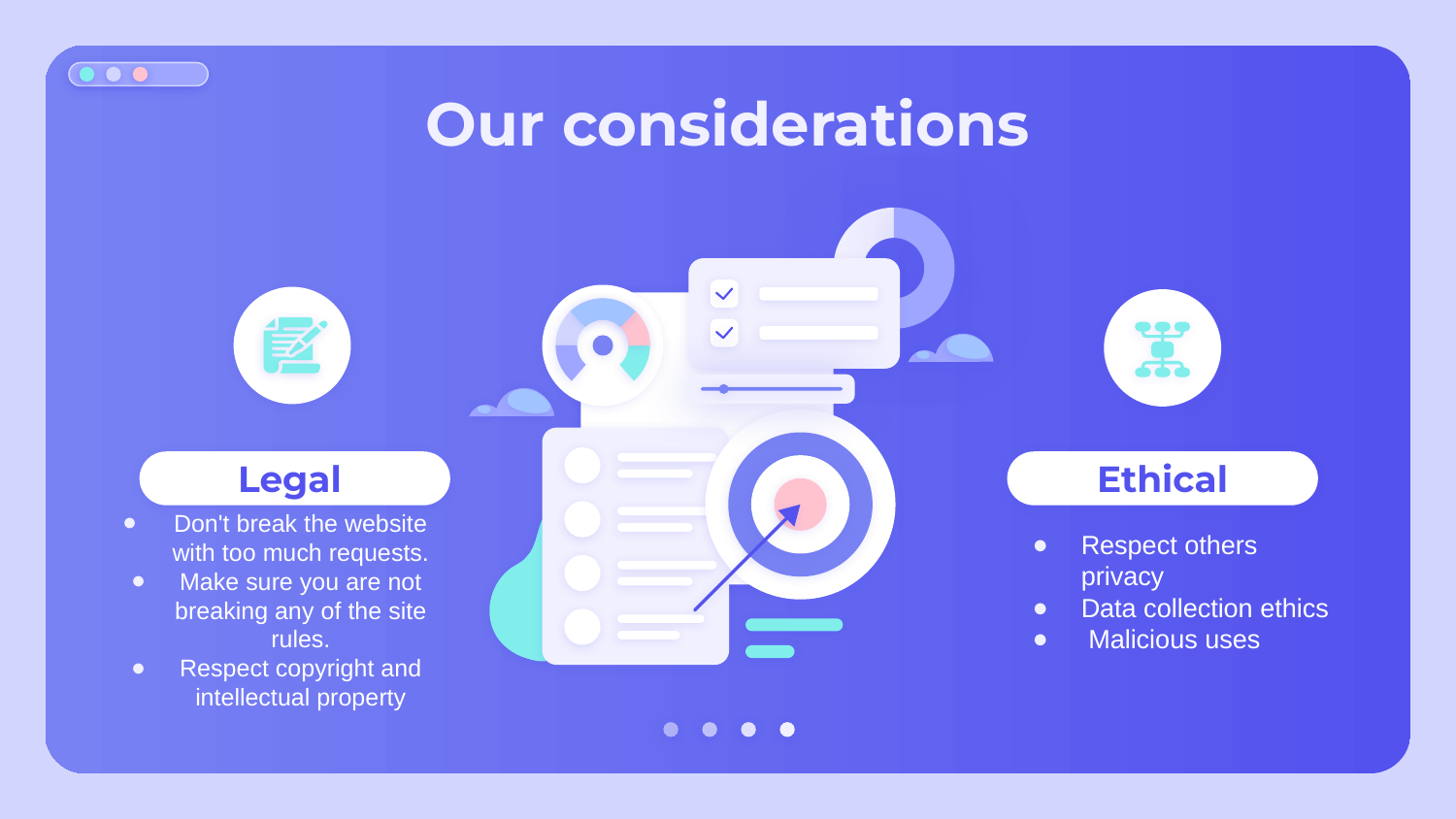

# Our considerations

Legal
Ethical
Respect others privacy
Data collection ethics
 Malicious uses
Don't break the website with too much requests.
Make sure you are not breaking any of the site rules.
Respect copyright and intellectual property